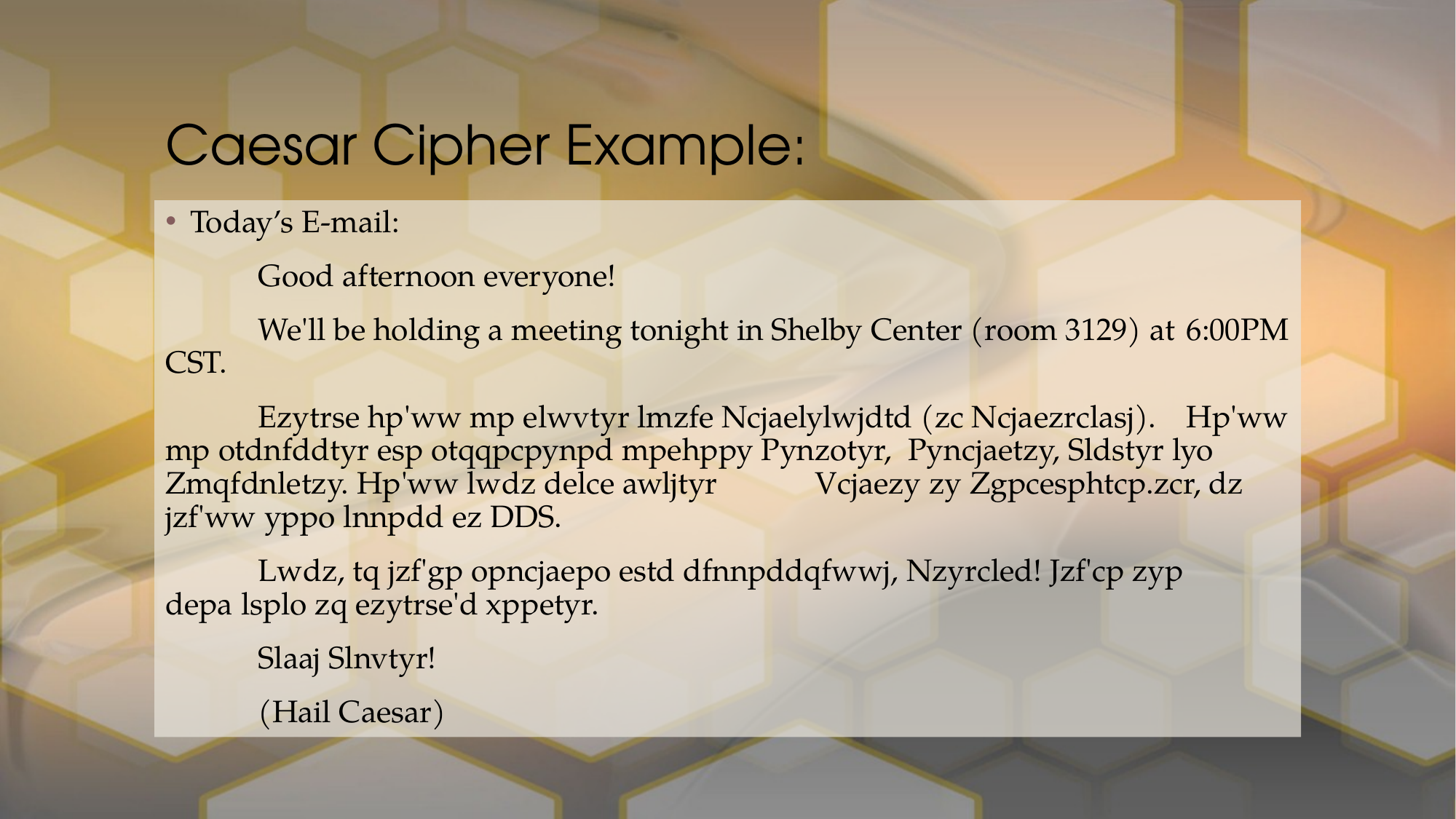

# Caesar Cipher Example:
Today’s E-mail:
	Good afternoon everyone!
	We'll be holding a meeting tonight in Shelby Center (room 3129) at 	6:00PM CST.
	Ezytrse hp'ww mp elwvtyr lmzfe Ncjaelylwjdtd (zc Ncjaezrclasj). 	Hp'ww mp otdnfddtyr esp otqqpcpynpd mpehppy Pynzotyr, 	Pyncjaetzy, Sldstyr lyo Zmqfdnletzy. Hp'ww lwdz delce awljtyr 	Vcjaezy zy Zgpcesphtcp.zcr, dz jzf'ww yppo lnnpdd ez DDS.
	Lwdz, tq jzf'gp opncjaepo estd dfnnpddqfwwj, Nzyrcled! Jzf'cp zyp 	depa lsplo zq ezytrse'd xppetyr.
	Slaaj Slnvtyr!
	(Hail Caesar)